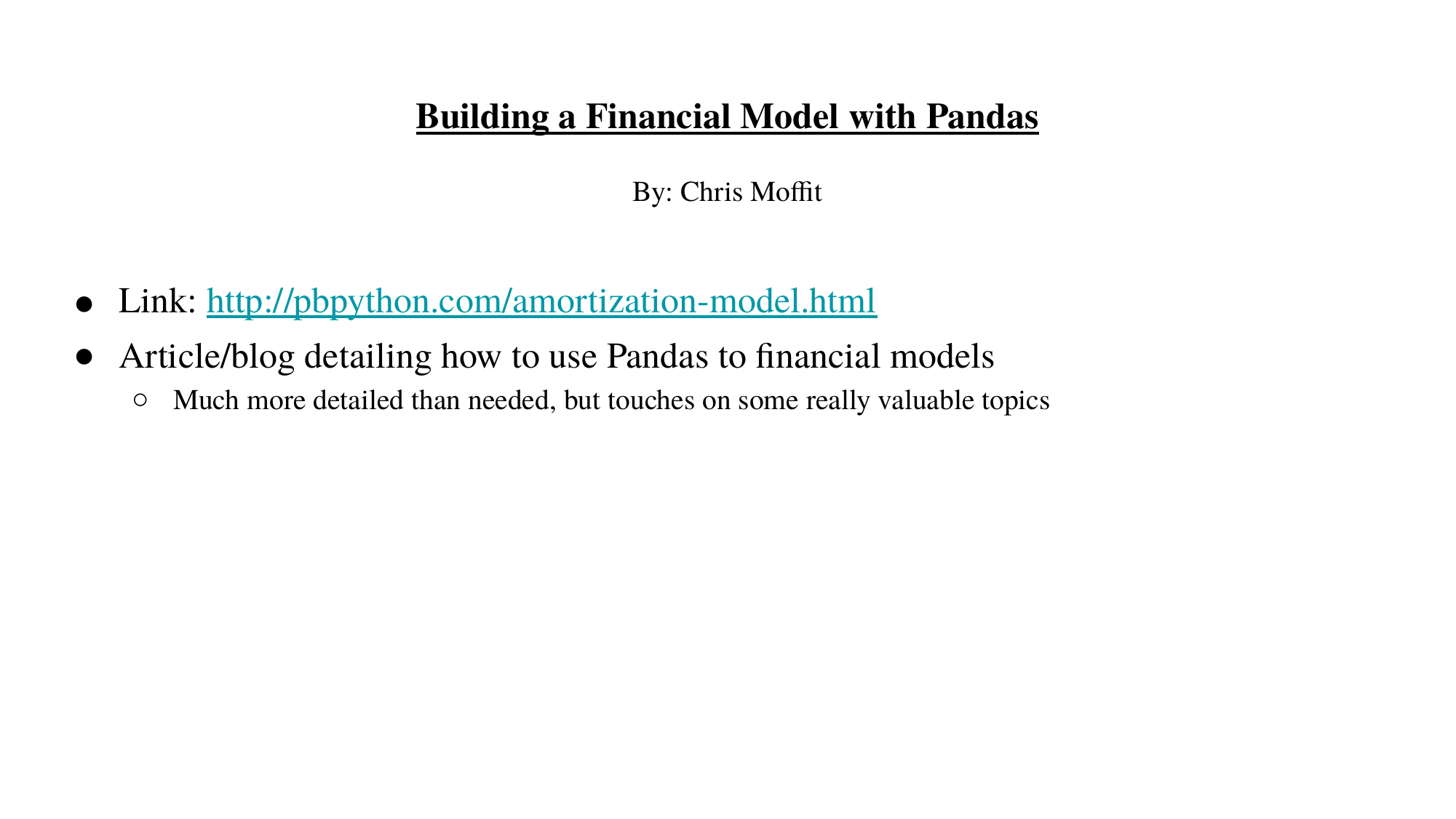

# Building a Financial Model with Pandas
By: Chris Moffit

Link: http://pbpython.com/amortization-model.html
Article/blog detailing how to use Pandas to financial models
Much more detailed than needed, but touches on some really valuable topics